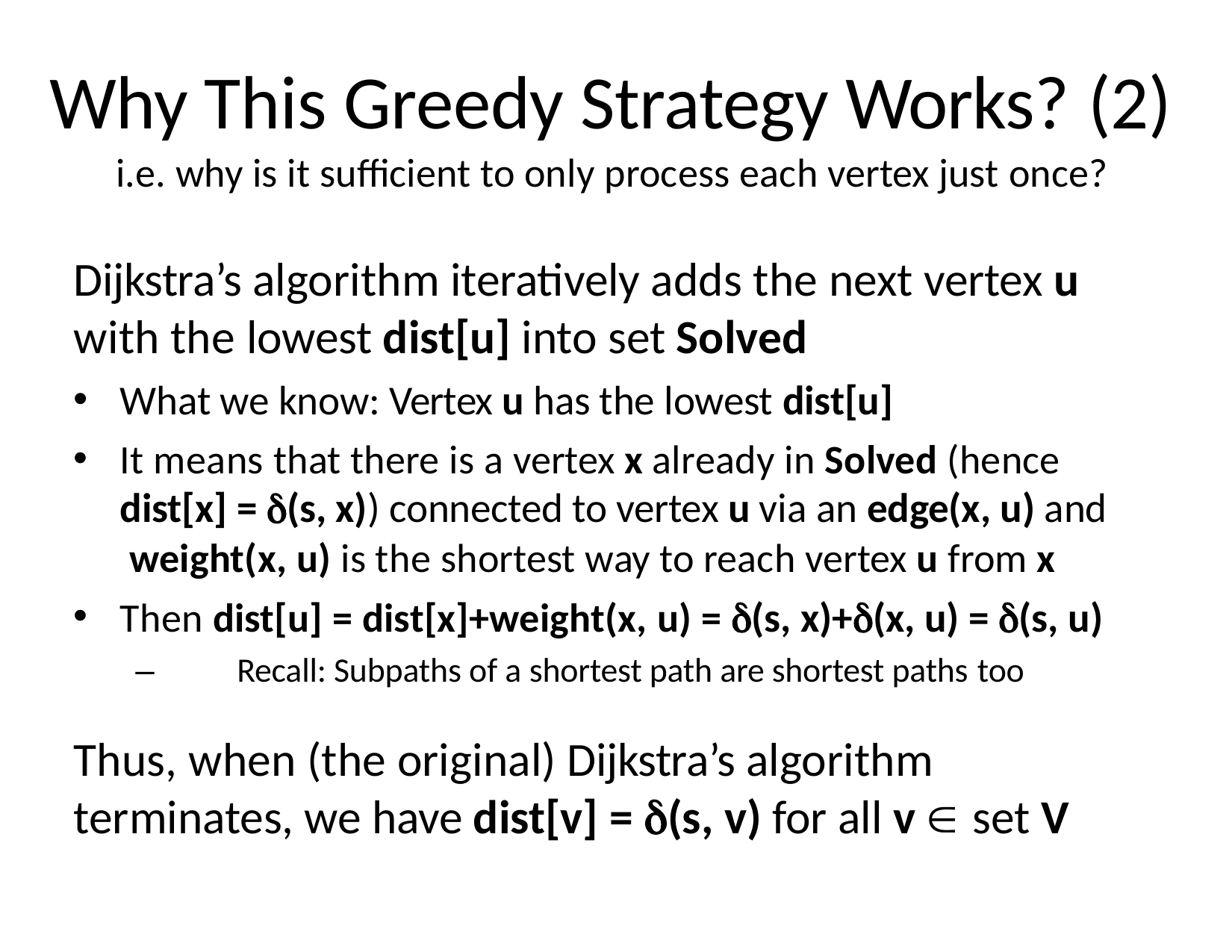

# Why This Greedy Strategy Works? (2)
i.e. why is it sufficient to only process each vertex just once?

Dijkstra’s algorithm iteratively adds the next vertex u
with the lowest dist[u] into set Solved
What we know: Vertex u has the lowest dist[u]
It means that there is a vertex x already in Solved (hence  dist[x] = δ(s, x)) connected to vertex u via an edge(x, u) and  weight(x, u) is the shortest way to reach vertex u from x
Then dist[u] = dist[x]+weight(x, u) = δ(s, x)+δ(x, u) = δ(s, u)
–	Recall: Subpaths of a shortest path are shortest paths too

Thus, when (the original) Dijkstra’s algorithm  terminates, we have dist[v] = δ(s, v) for all v ∈ set V